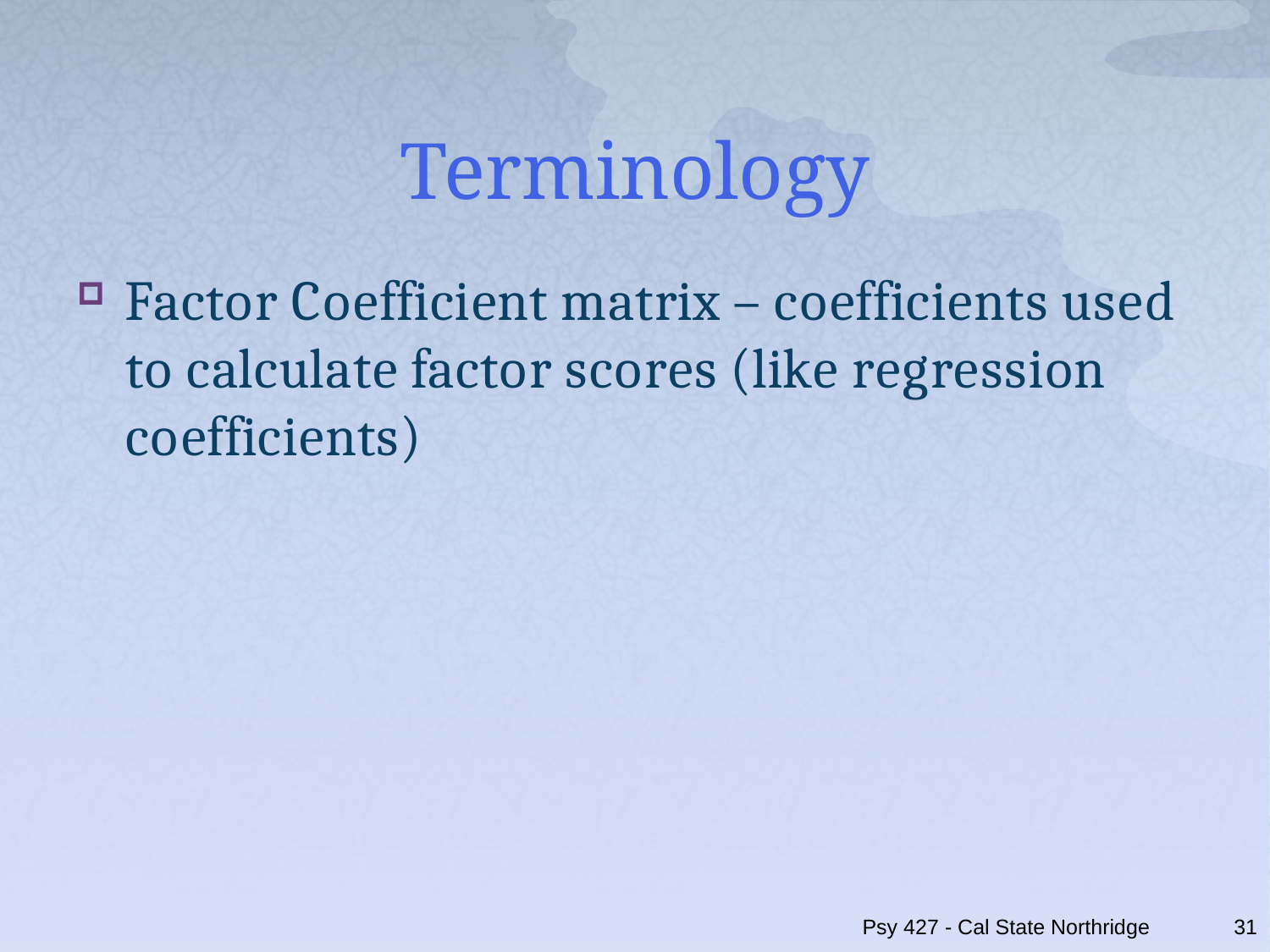

# Terminology
Factor Coefficient matrix – coefficients used to calculate factor scores (like regression coefficients)
Psy 427 - Cal State Northridge
31